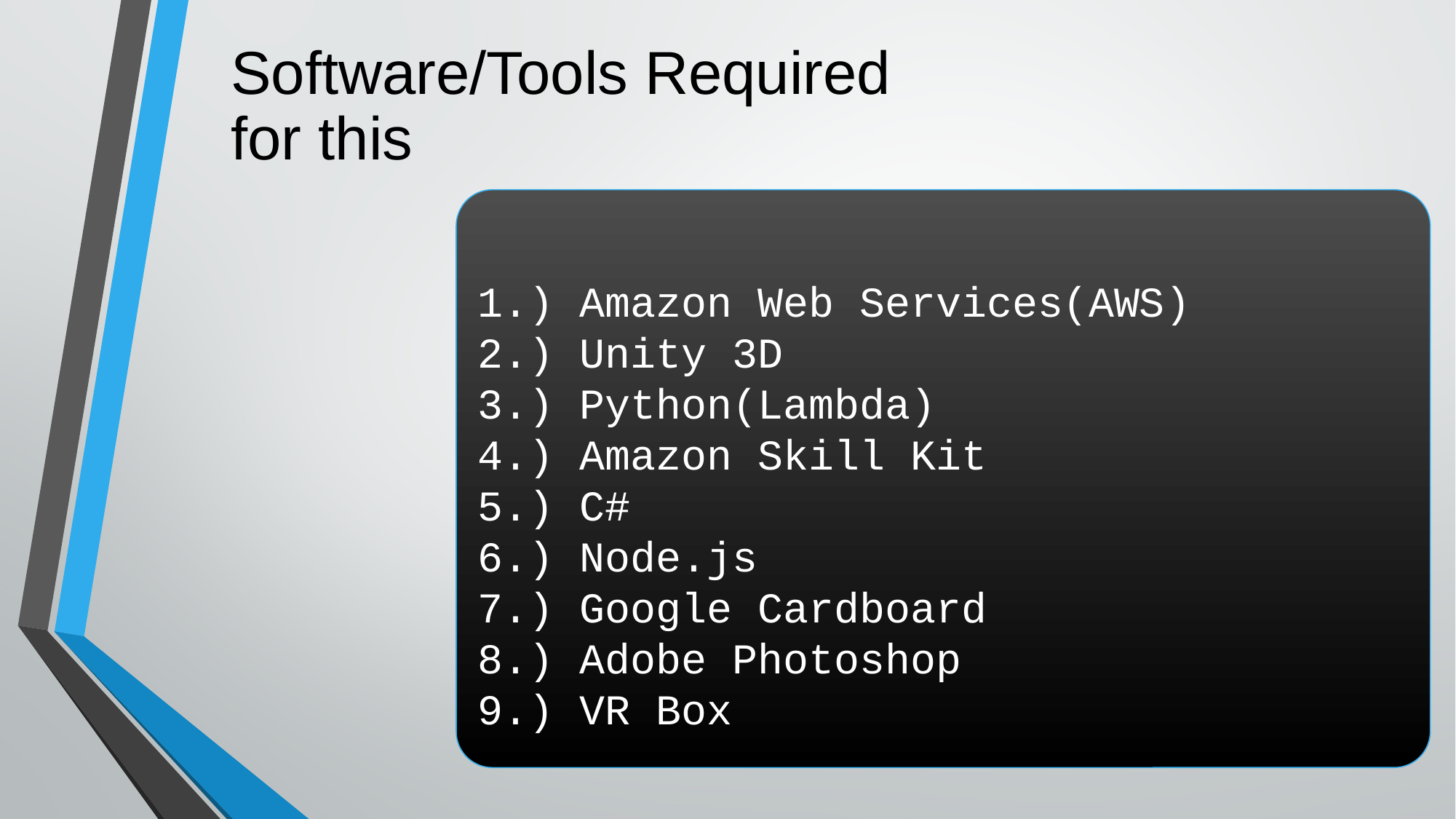

# Software/Tools Required for this

1.) Amazon Web Services(AWS)
2.) Unity 3D
3.) Python(Lambda)
4.) Amazon Skill Kit
5.) C#
6.) Node.js
7.) Google Cardboard
8.) Adobe Photoshop
9.) VR Box